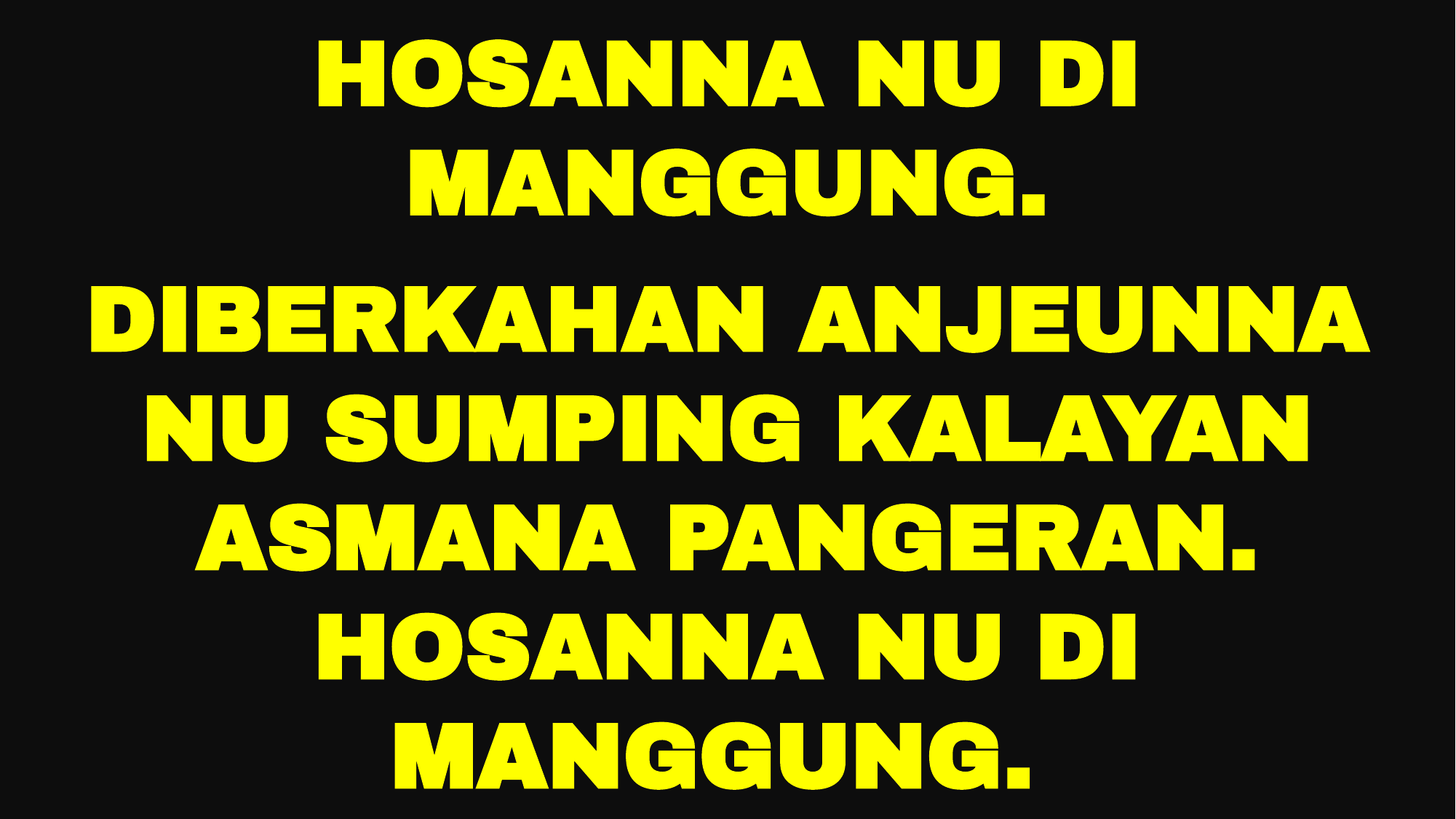

Hosanna nu di manggung.
Diberkahan AnjeunNa nu sumping kalayan asmana Pangeran. Hosanna nu di manggung.